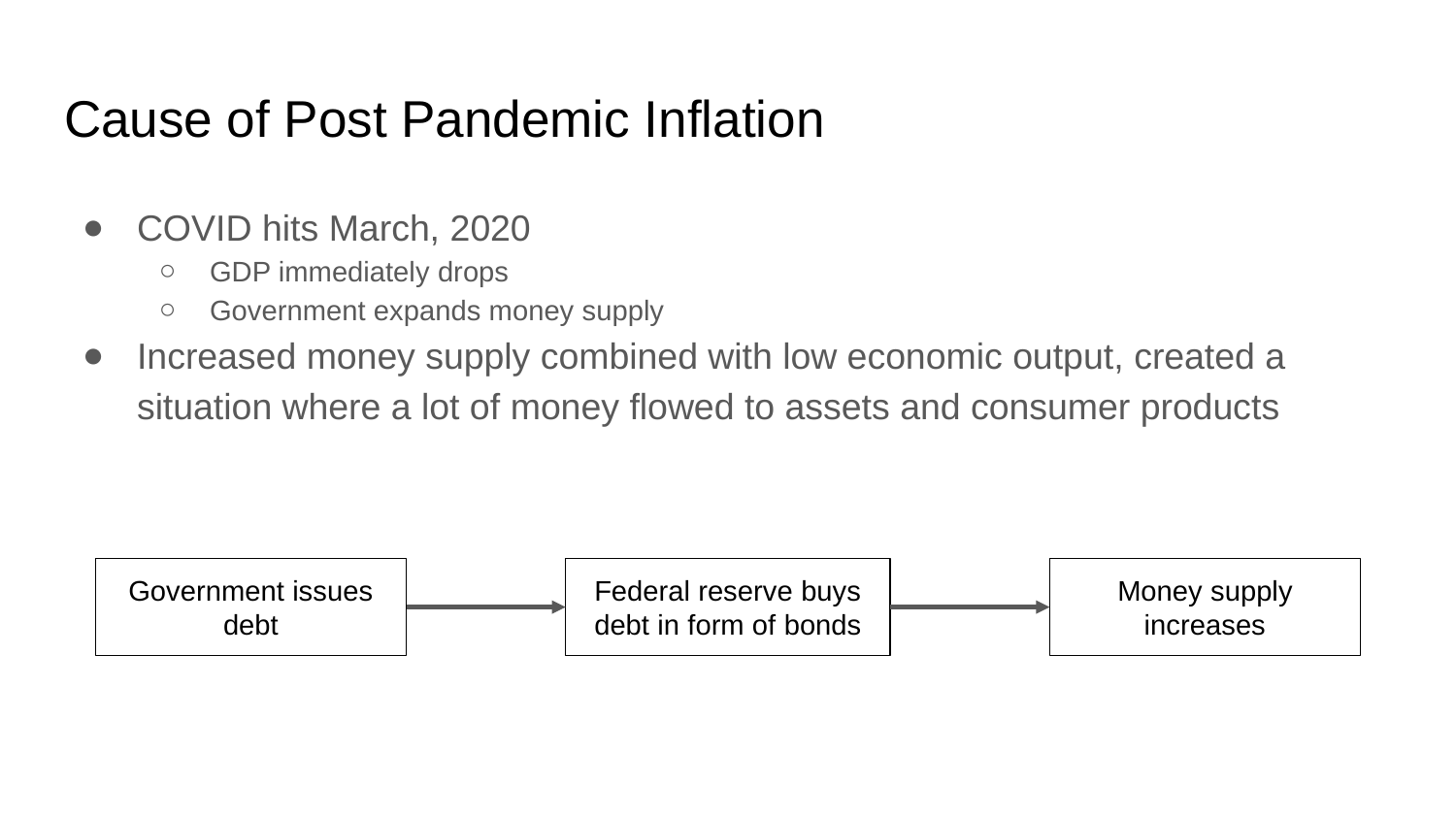

# Cause of Post Pandemic Inflation
COVID hits March, 2020
GDP immediately drops
Government expands money supply
Increased money supply combined with low economic output, created a situation where a lot of money flowed to assets and consumer products
Government issues debt
Federal reserve buys debt in form of bonds
Money supply increases